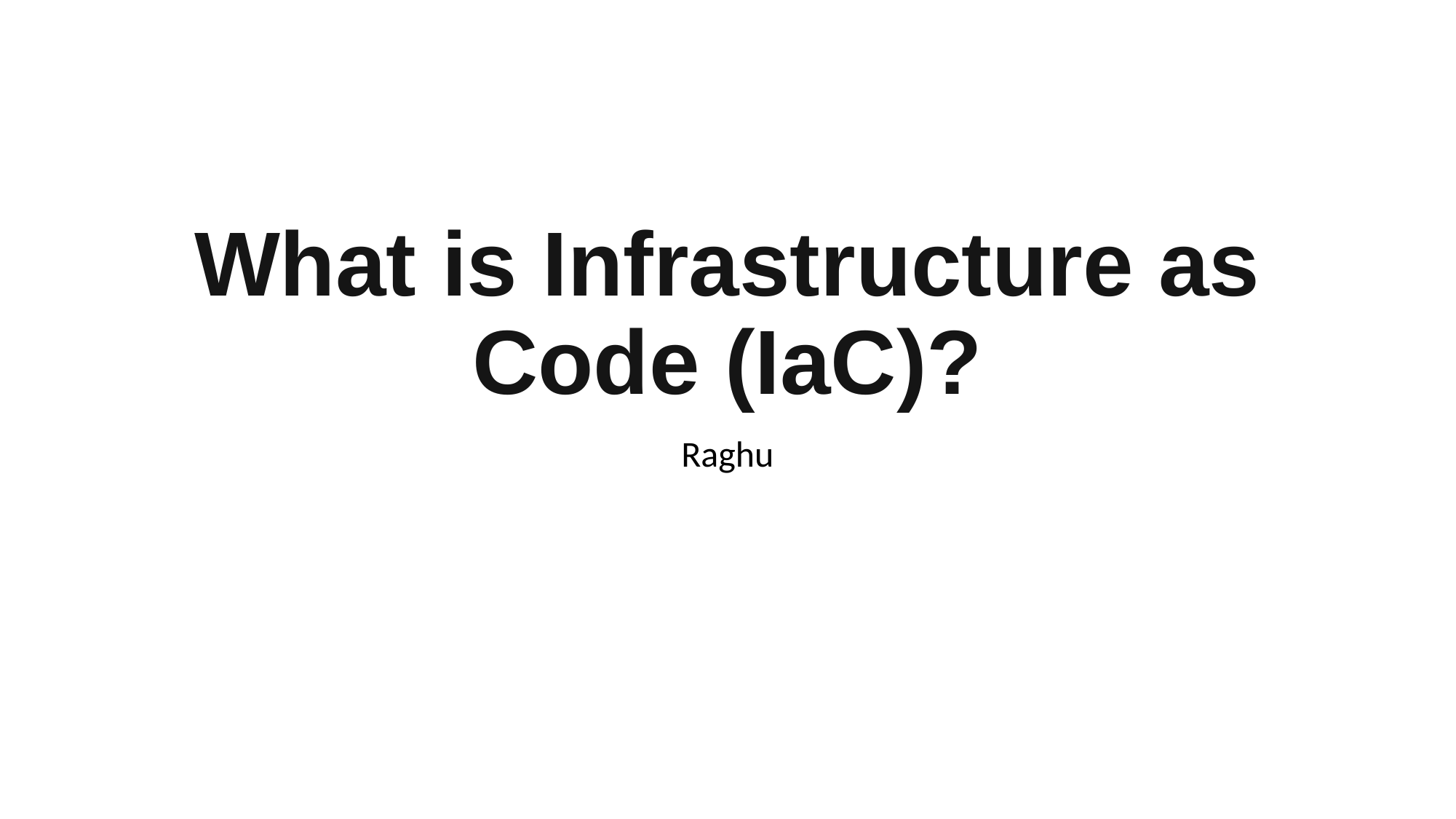

# What is Infrastructure as Code (IaC)?
Raghu